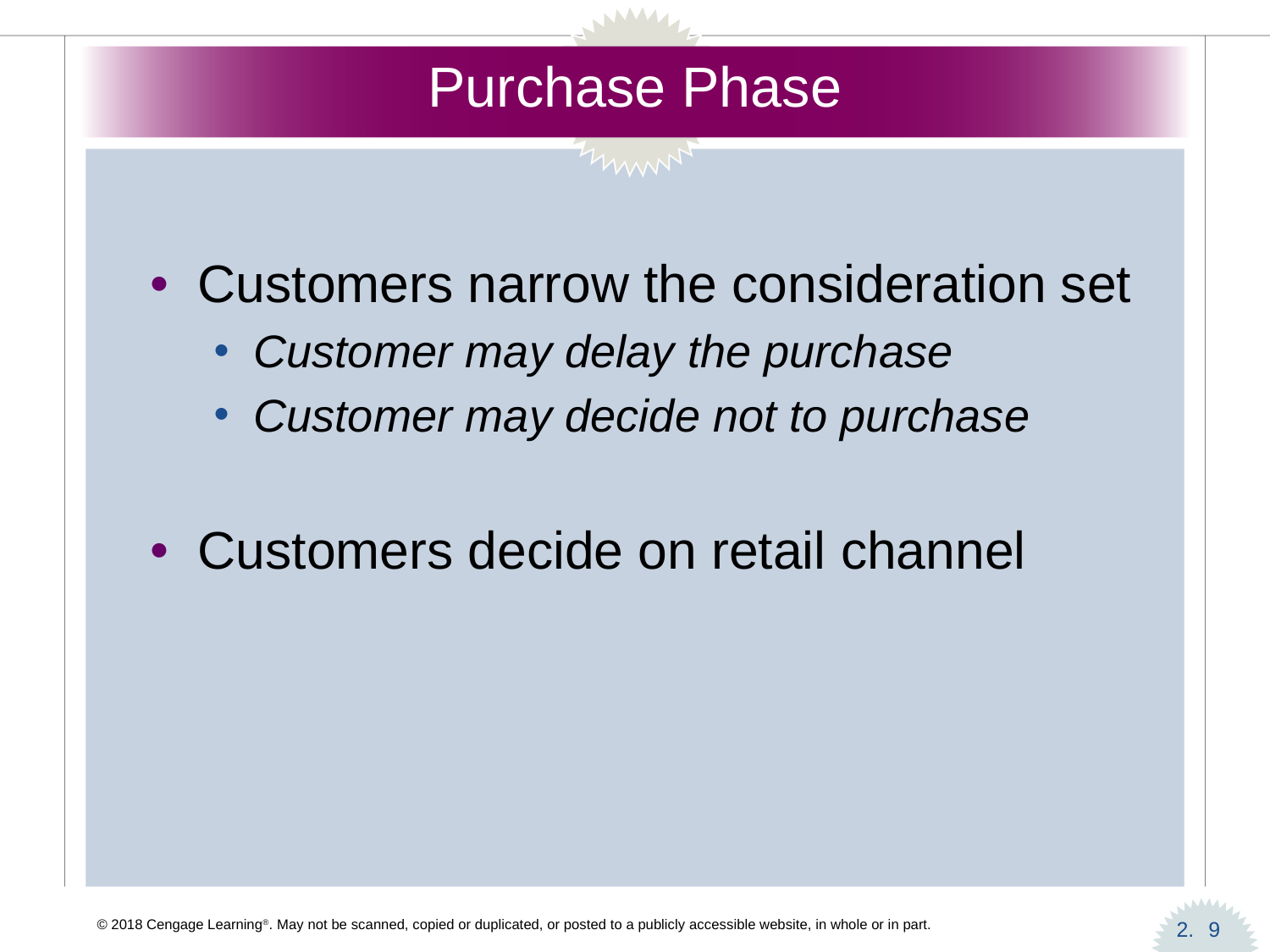

# Purchase Phase
Customers narrow the consideration set
Customer may delay the purchase
Customer may decide not to purchase

Customers decide on retail channel

9